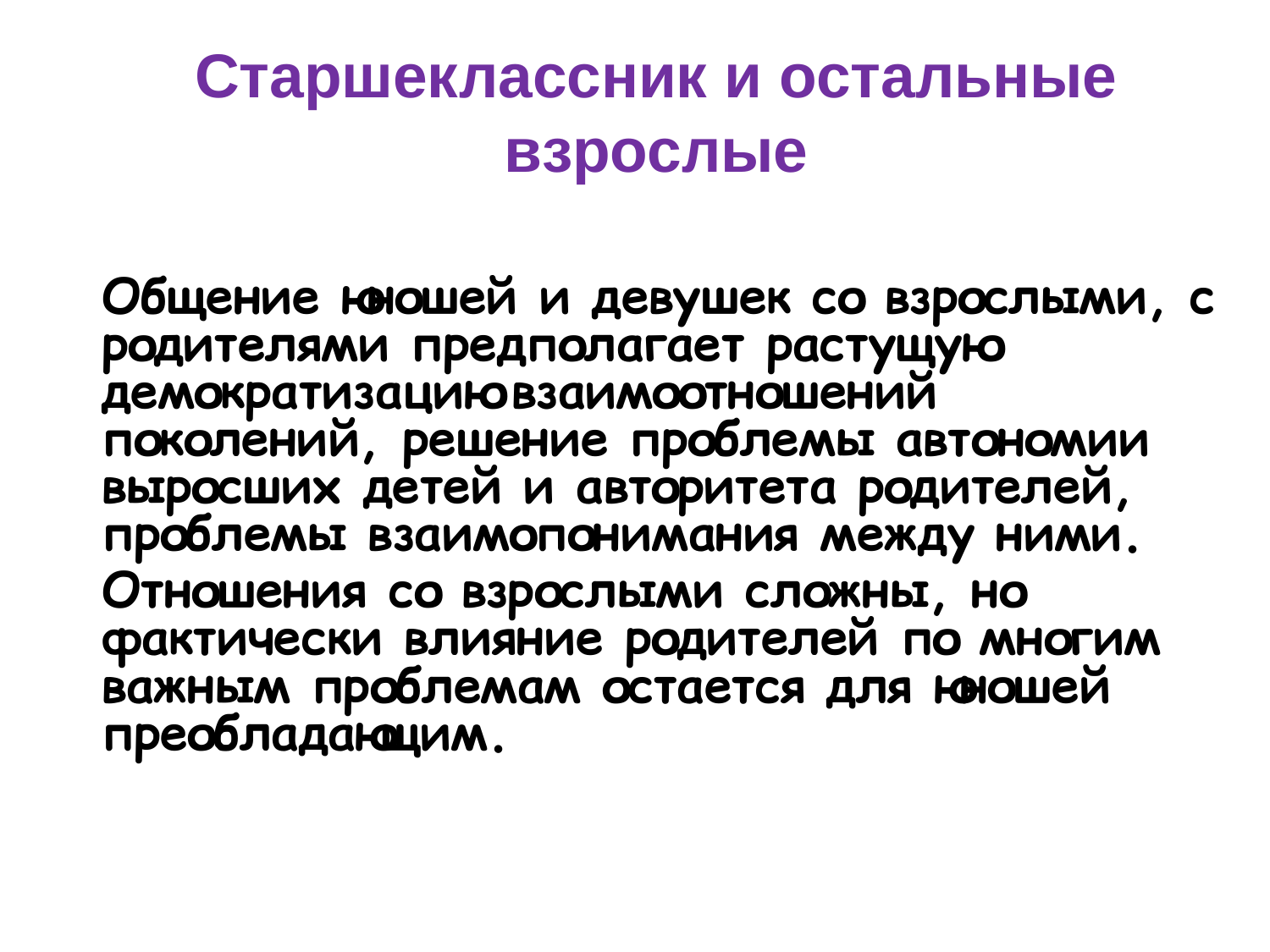

Старшеклассник и остальные взрослые

Общение юношей и девушек со взрослыми, с родителями предполагает растущую демократизацию взаимоотношений поколений, решение проблемы автономии выросших детей и авторитета родителей, проблемы взаимопонимания между ними.
Отношения со взрослыми сложны, но фактически влияние родителей по многим важным проблемам остается для юношей преобладающим.